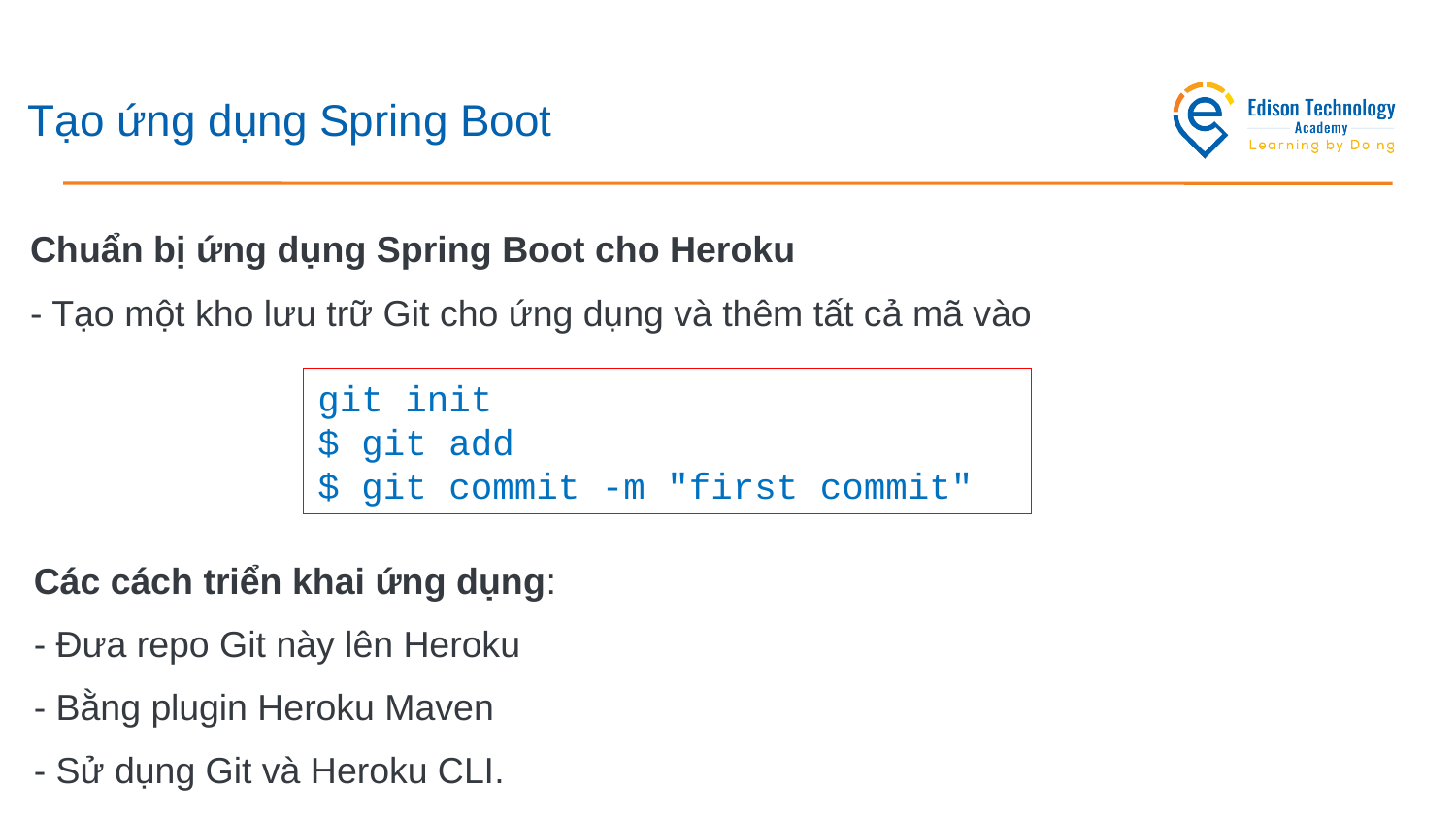

# Tạo ứng dụng Spring Boot
Chuẩn bị ứng dụng Spring Boot cho Heroku
- Tạo một kho lưu trữ Git cho ứng dụng và thêm tất cả mã vào
git init
$ git add
$ git commit -m "first commit"
Các cách triển khai ứng dụng:
- Đưa repo Git này lên Heroku
- Bằng plugin Heroku Maven
- Sử dụng Git và Heroku CLI.